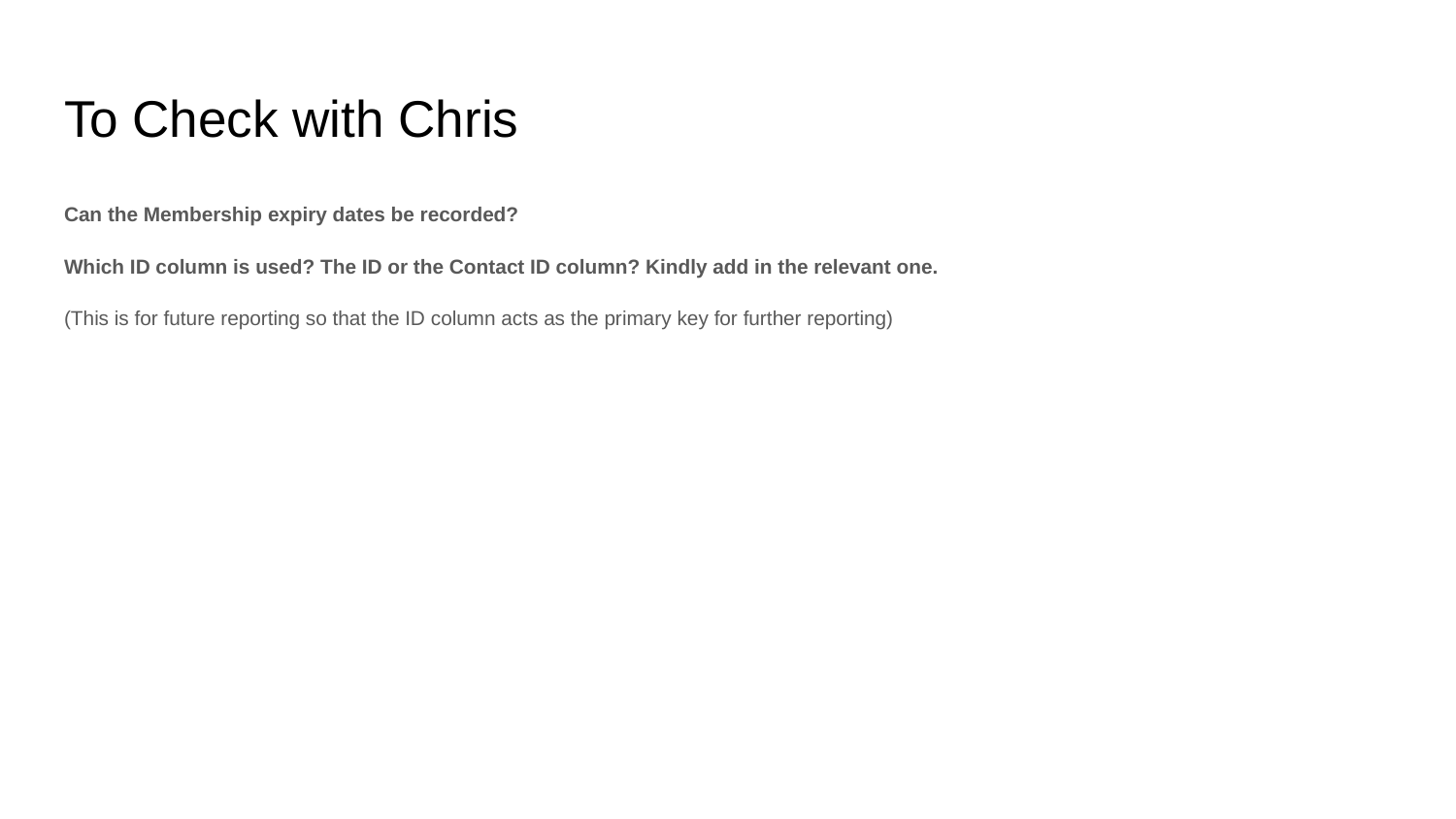

# To Check with Chris
Can the Membership expiry dates be recorded?
Which ID column is used? The ID or the Contact ID column? Kindly add in the relevant one.
(This is for future reporting so that the ID column acts as the primary key for further reporting)